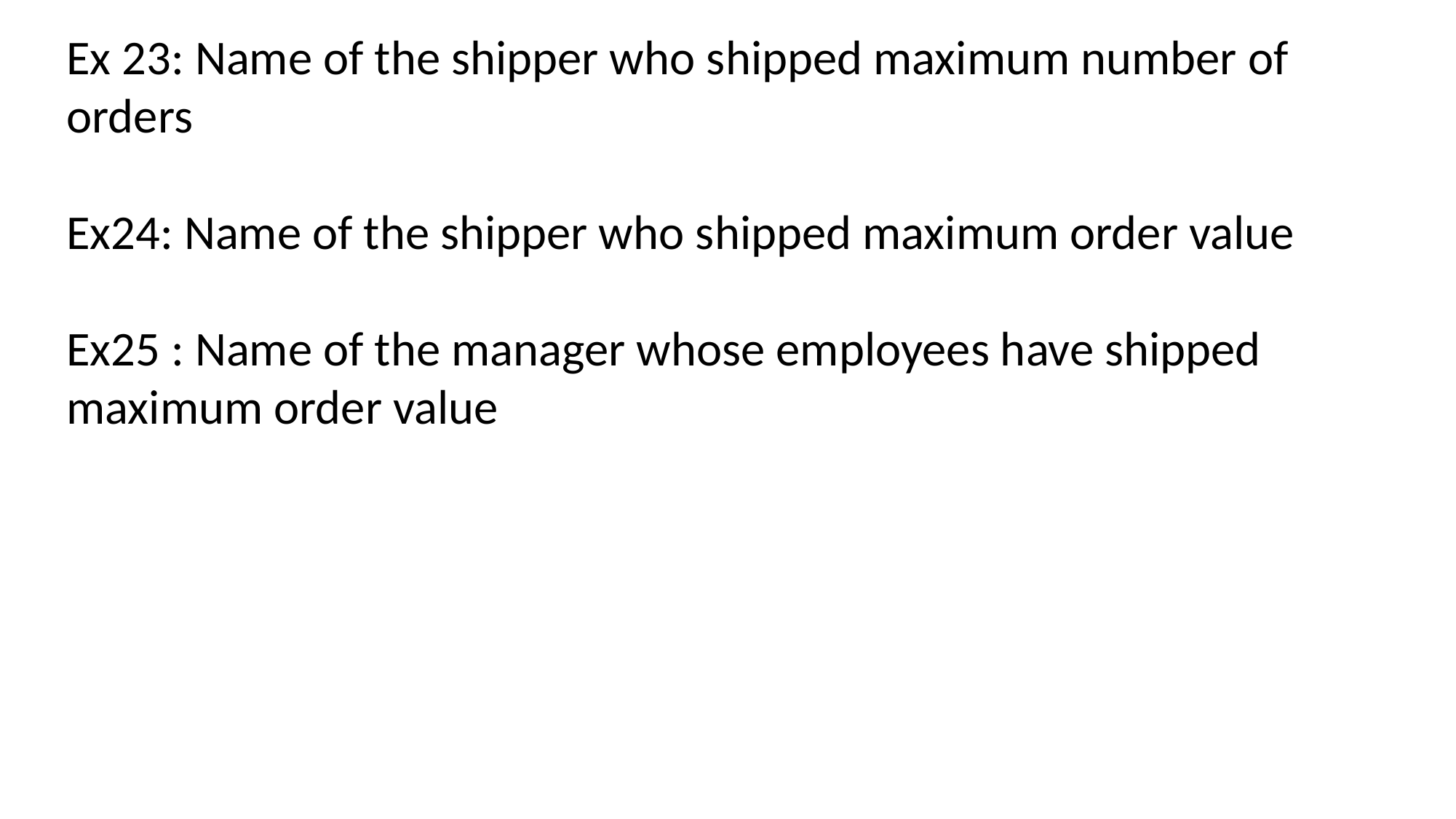

Ex 23: Name of the shipper who shipped maximum number of orders

Ex24: Name of the shipper who shipped maximum order value

Ex25 : Name of the manager whose employees have shipped maximum order value